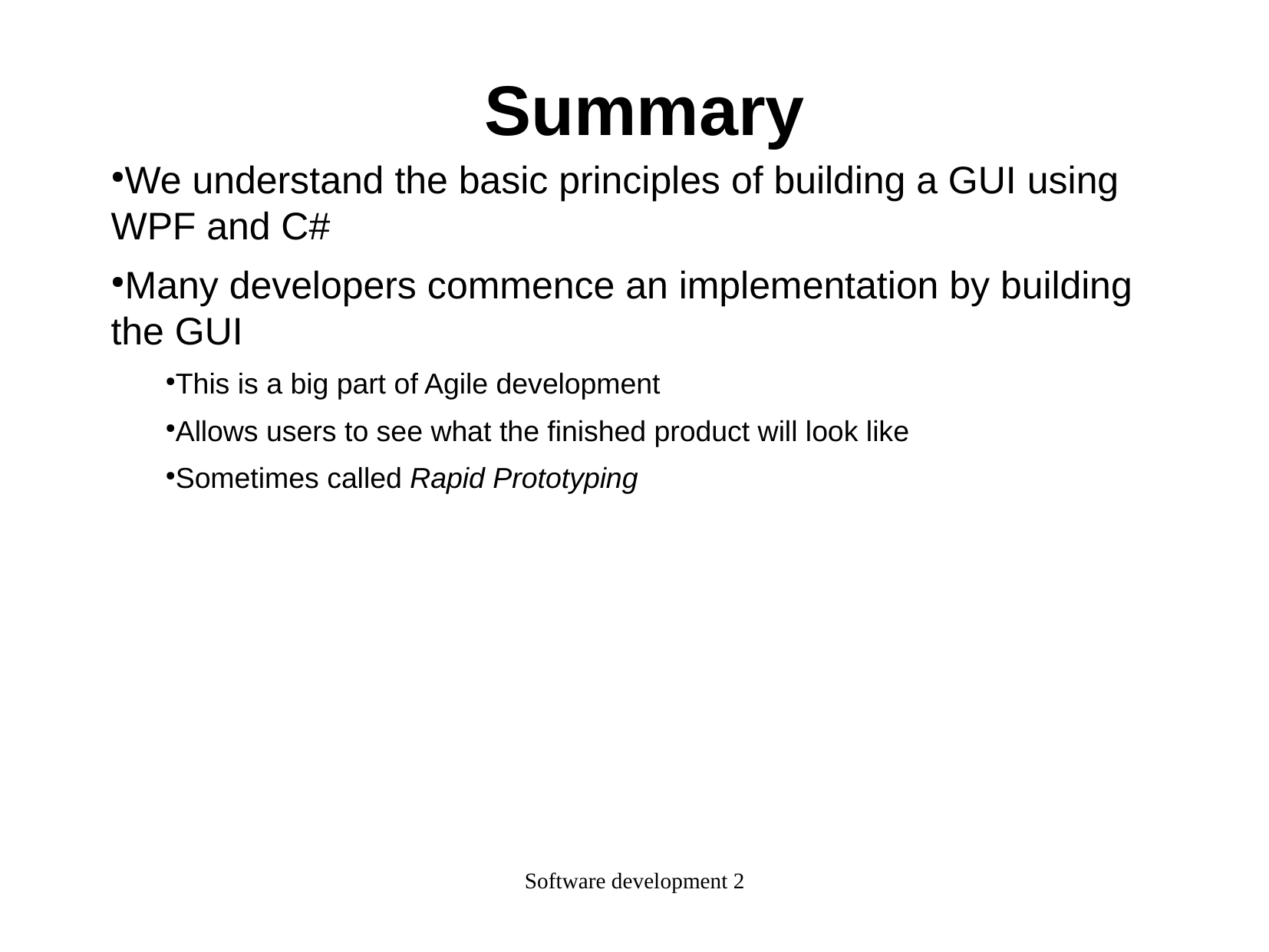

Summary
We understand the basic principles of building a GUI using WPF and C#
Many developers commence an implementation by building the GUI
This is a big part of Agile development
Allows users to see what the finished product will look like
Sometimes called Rapid Prototyping

Software development 2